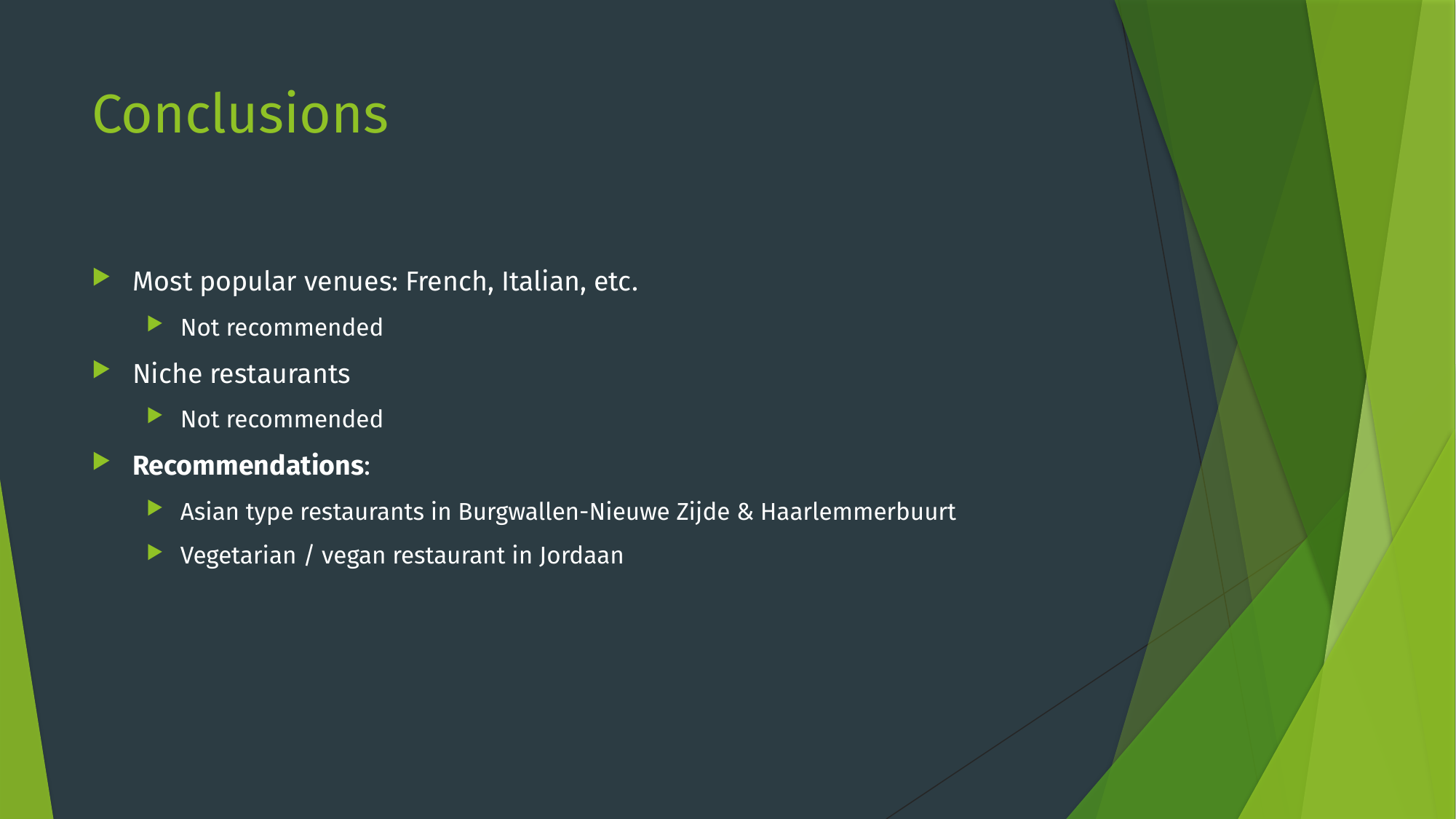

# Conclusions
Most popular venues: French, Italian, etc.
Not recommended
Niche restaurants
Not recommended
Recommendations:
Asian type restaurants in Burgwallen-Nieuwe Zijde & Haarlemmerbuurt
Vegetarian / vegan restaurant in Jordaan